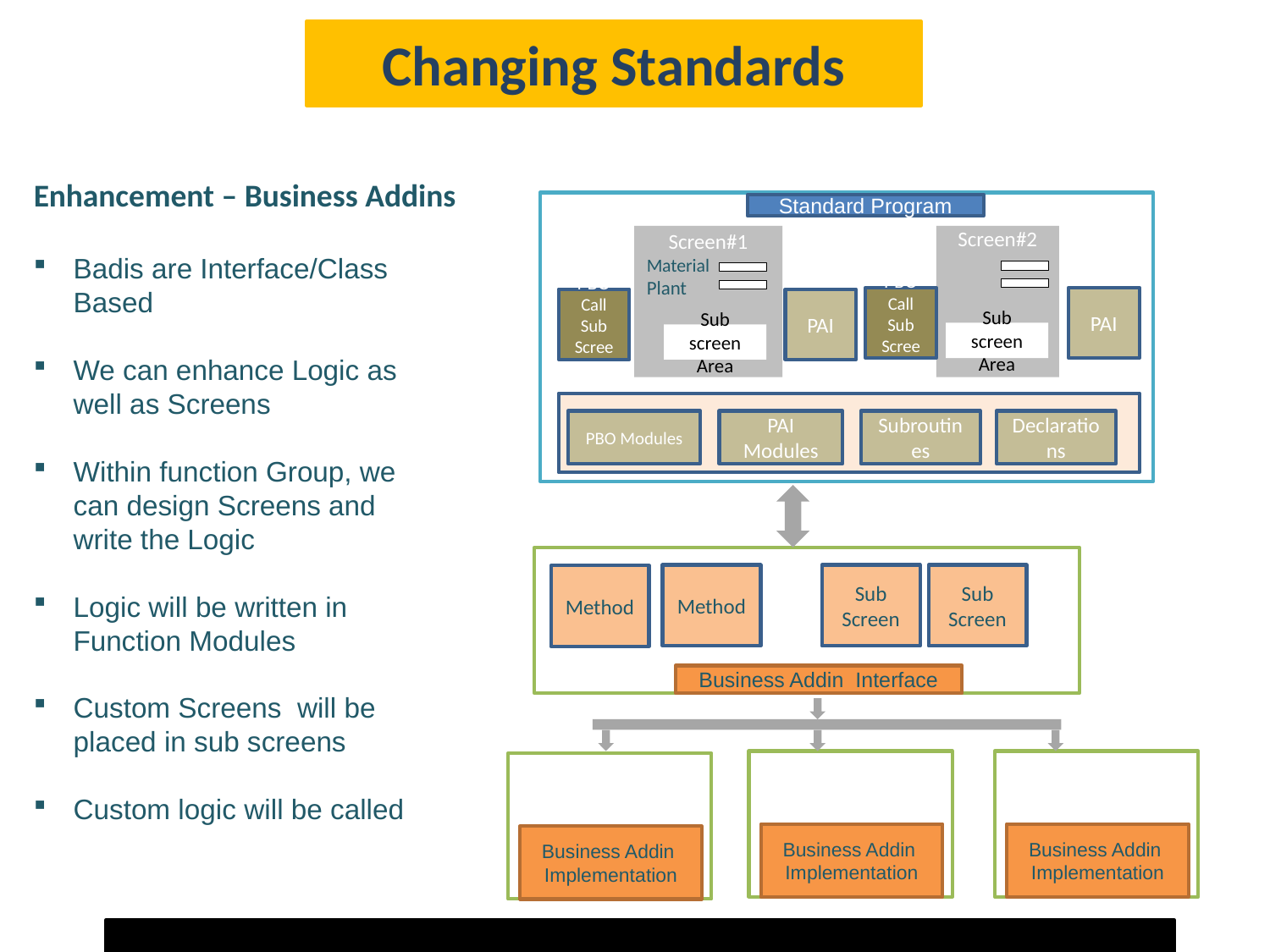

Changing Standards
Enhancement – Business Addins

Standard Program
Screen#1
Material
Plant

Sub screen Area
Screen#2

PBO
Call Sub Screen
PAI
PBO
Call Sub Screen
PAI
Sub screen Area

PBO Modules
PAI Modules
Subroutines
Declarations
Badis are Interface/Class Based

We can enhance Logic as well as Screens

Within function Group, we can design Screens and write the Logic

Logic will be written in Function Modules

Custom Screens  will be placed in sub screens

Custom logic will be called

Method
Sub Screen
Sub Screen
Method
Business Addin  Interface

Business Addin  Implementation

Business Addin  Implementation

Business Addin  Implementation